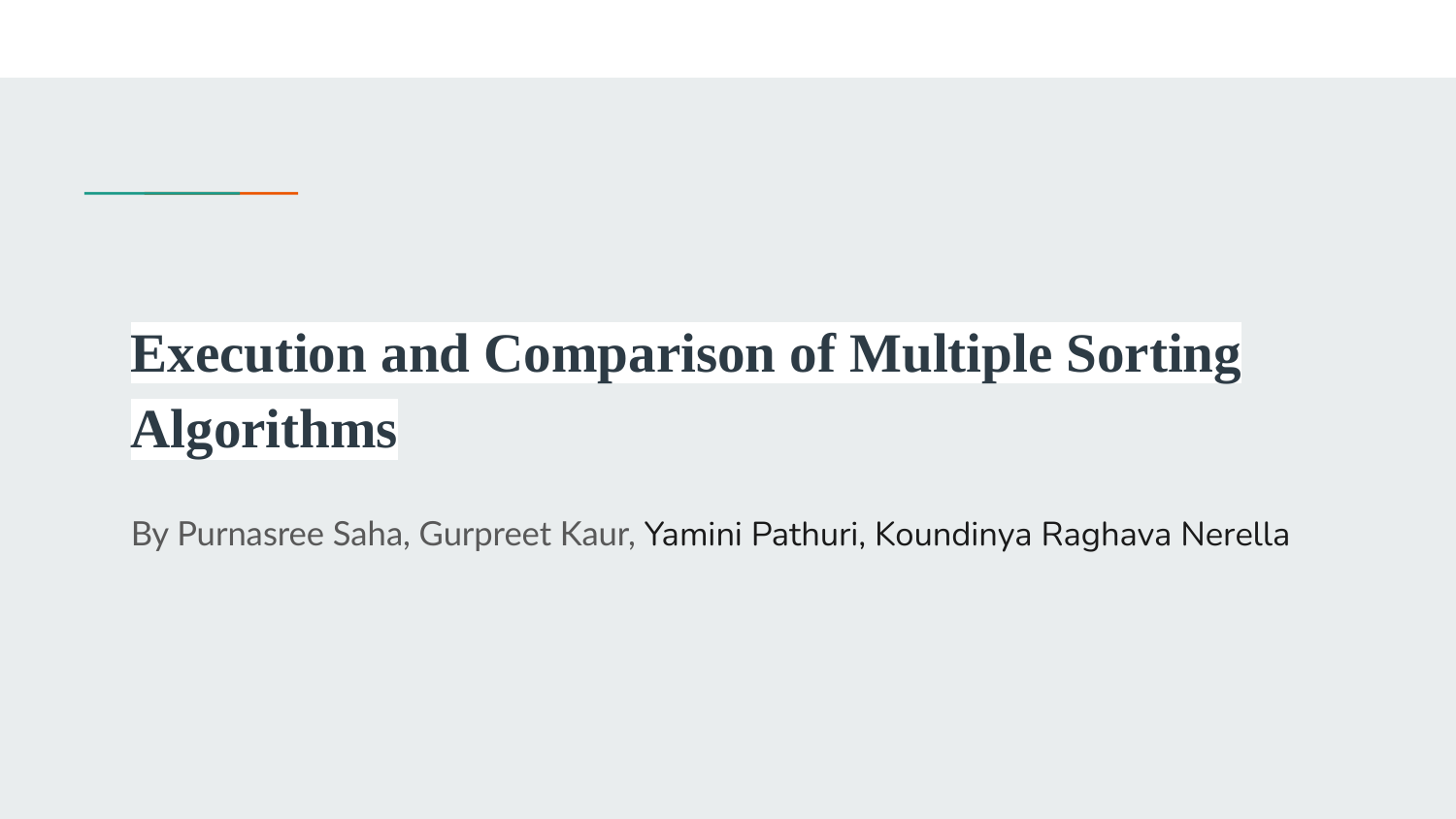

# Execution and Comparison of Multiple Sorting Algorithms

By Purnasree Saha, Gurpreet Kaur, Yamini Pathuri, Koundinya Raghava Nerella